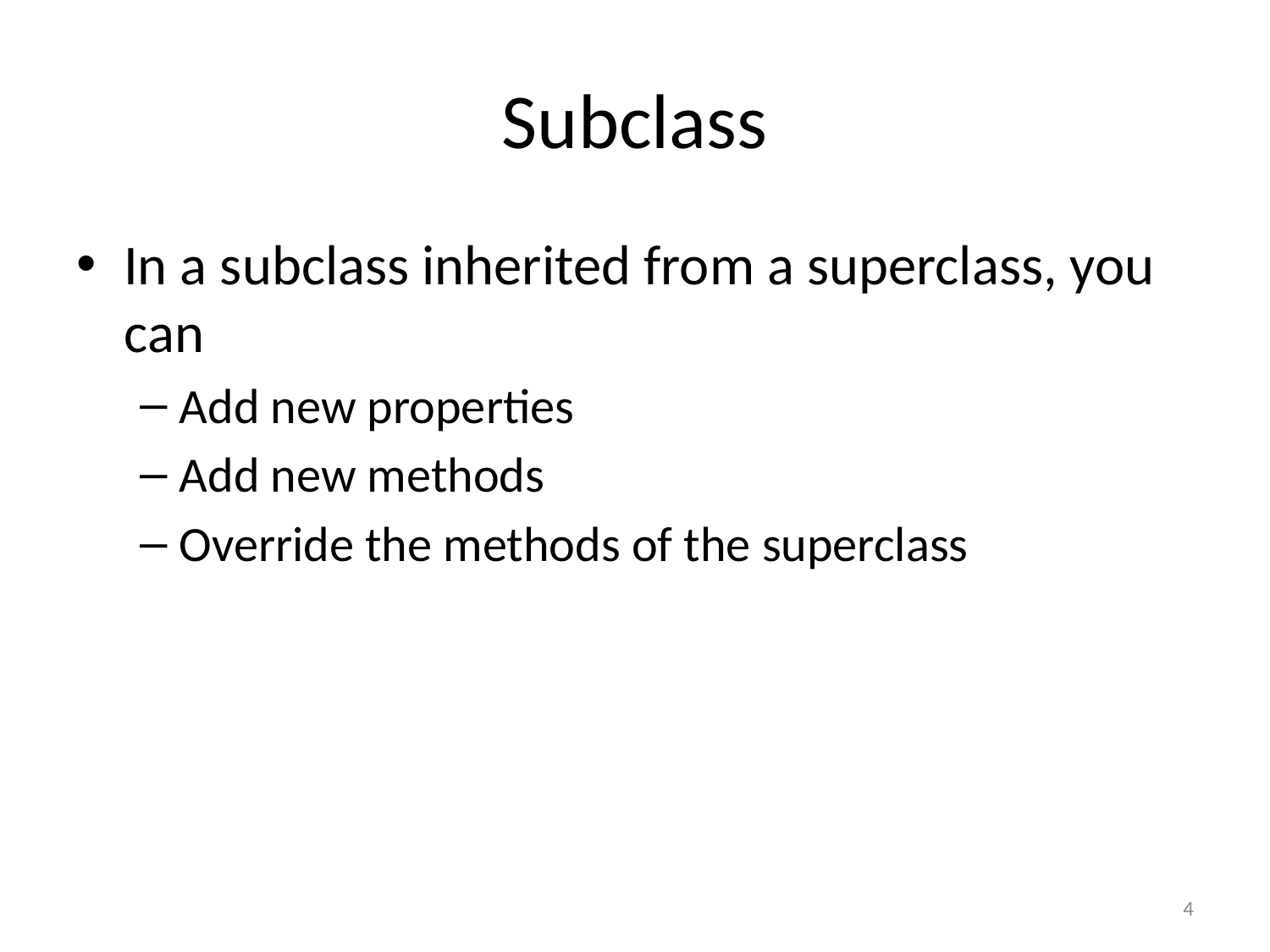

# Subclass
In a subclass inherited from a superclass, you can
Add new properties
Add new methods
Override the methods of the superclass
4